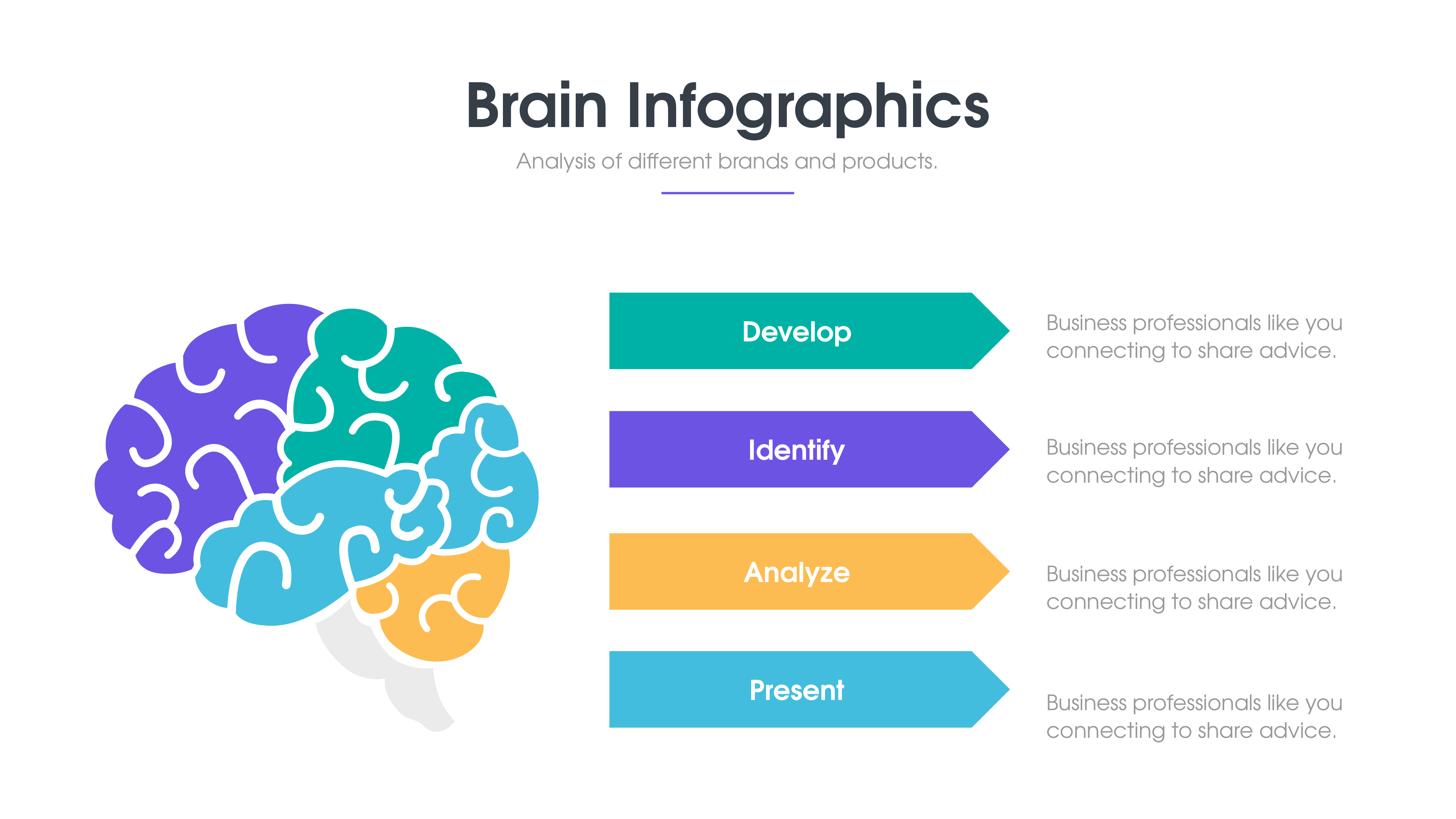

Brain Infographics
Analysis of different brands and products.

Business professionals like you connecting to share advice.
Develop

Business professionals like you connecting to share advice.
Identify

Analyze
Business professionals like you connecting to share advice.

Present
Business professionals like you connecting to share advice.